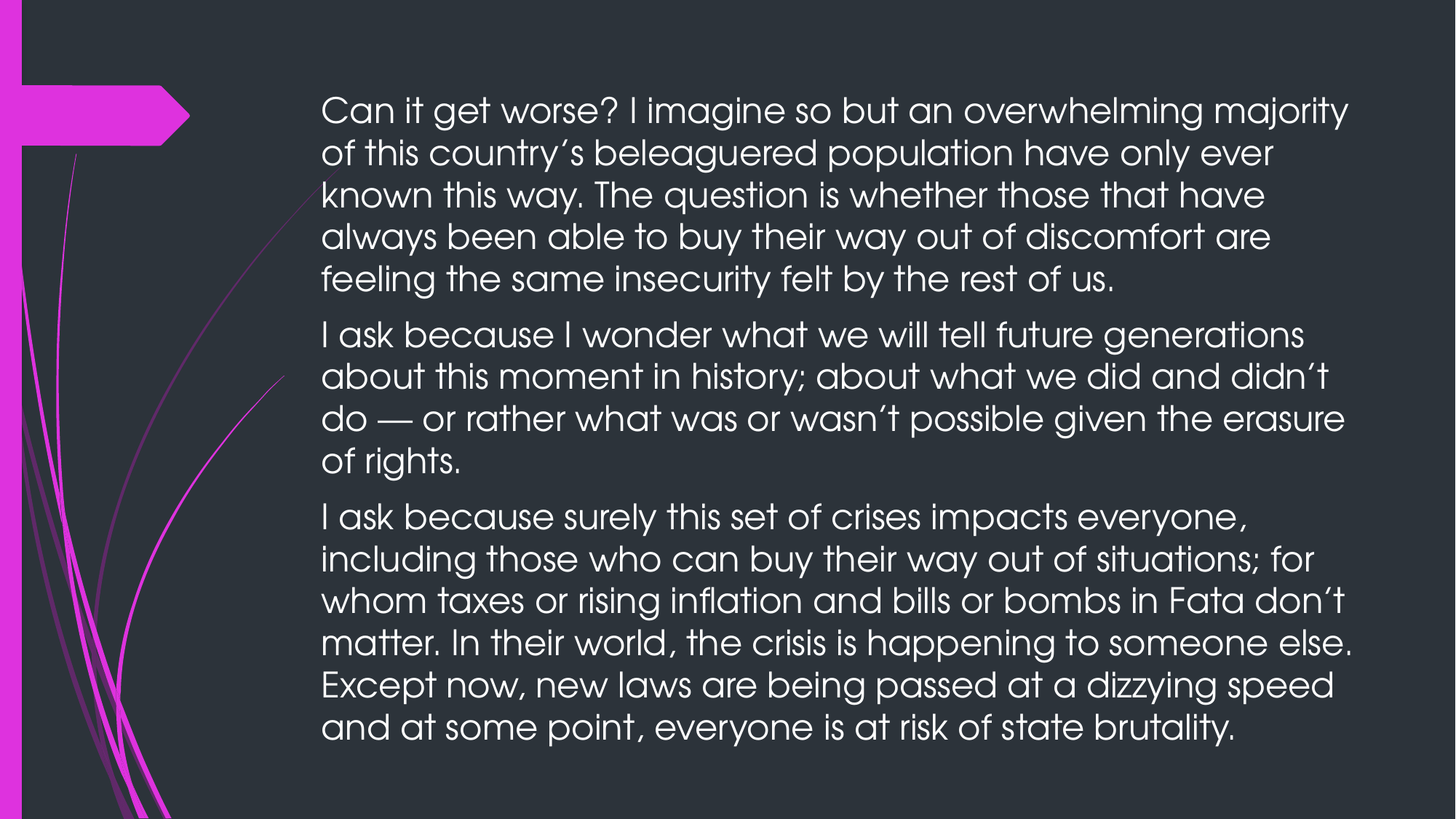

Can it get worse? I imagine so but an overwhelming majority of this country’s beleaguered population have only ever known this way. The question is whether those that have always been able to buy their way out of discomfort are feeling the same insecurity felt by the rest of us.
I ask because I wonder what we will tell future generations about this moment in history; about what we did and didn’t do — or rather what was or wasn’t possible given the erasure of rights.
I ask because surely this set of crises impacts everyone, including those who can buy their way out of situations; for whom taxes or rising inflation and bills or bombs in Fata don’t matter. In their world, the crisis is happening to someone else. Except now, new laws are being passed at a dizzying speed and at some point, everyone is at risk of state brutality.